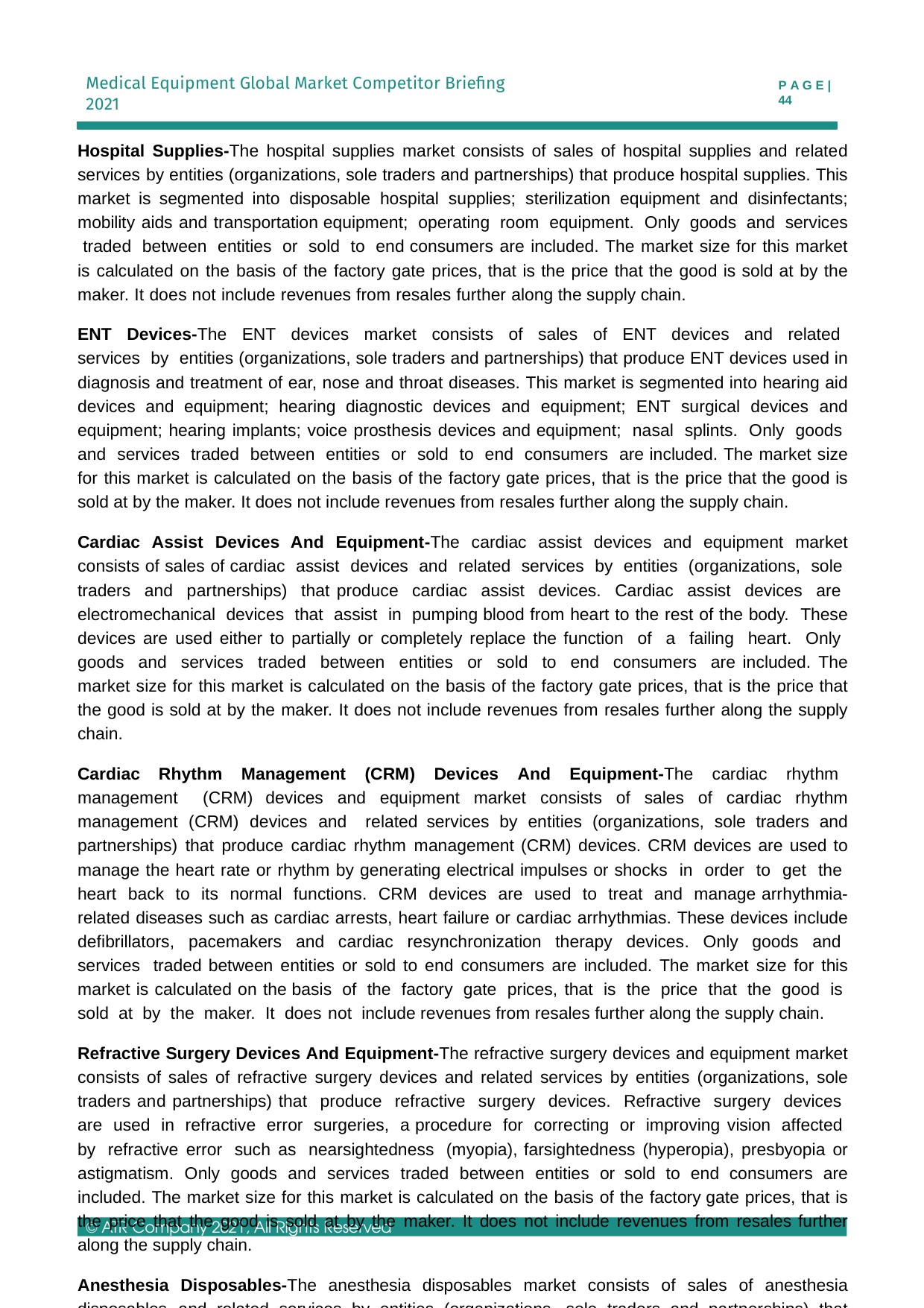

Medical Equipment Global Market Competitor Briefing 2021
P A G E | 44

Hospital Supplies-The hospital supplies market consists of sales of hospital supplies and related services by entities (organizations, sole traders and partnerships) that produce hospital supplies. This market is segmented into disposable hospital supplies; sterilization equipment and disinfectants; mobility aids and transportation equipment;  operating  room  equipment.  Only  goods  and  services  traded  between  entities  or  sold  to  end consumers are included. The market size for this market is calculated on the basis of the factory gate prices, that is the price that the good is sold at by the maker. It does not include revenues from resales further along the supply chain.

ENT  Devices-The  ENT  devices  market  consists  of  sales  of  ENT  devices  and  related  services  by  entities (organizations, sole traders and partnerships) that produce ENT devices used in diagnosis and treatment of ear, nose and throat diseases. This market is segmented into hearing aid devices and equipment; hearing diagnostic devices and equipment; ENT surgical devices and equipment; hearing implants; voice prosthesis devices and equipment;  nasal  splints.  Only  goods  and  services  traded  between  entities  or  sold  to  end  consumers  are included. The market size for this market is calculated on the basis of the factory gate prices, that is the price that the good is sold at by the maker. It does not include revenues from resales further along the supply chain.

Cardiac Assist Devices And Equipment-The cardiac assist devices and equipment market consists of sales of cardiac  assist  devices  and  related  services  by  entities  (organizations,  sole  traders  and  partnerships)  that produce  cardiac  assist  devices.  Cardiac  assist  devices  are  electromechanical  devices  that  assist  in  pumping blood from heart to the rest of the body.  These devices are used either to partially or completely replace the function  of  a  failing  heart.  Only  goods  and  services  traded  between  entities  or  sold  to  end  consumers  are included. The market size for this market is calculated on the basis of the factory gate prices, that is the price that the good is sold at by the maker. It does not include revenues from resales further along the supply chain.

Cardiac  Rhythm  Management  (CRM)  Devices  And  Equipment-The  cardiac  rhythm  management  (CRM) devices and equipment market consists of sales of cardiac rhythm management (CRM) devices and  related services by entities (organizations, sole traders and partnerships) that produce cardiac rhythm management (CRM) devices. CRM devices are used to manage the heart rate or rhythm by generating electrical impulses or shocks  in  order  to  get  the  heart  back  to  its  normal  functions.  CRM  devices  are  used  to  treat  and  manage arrhythmia-related diseases such as cardiac arrests, heart failure or cardiac arrhythmias. These devices include defibrillators,  pacemakers  and  cardiac  resynchronization  therapy  devices.  Only  goods  and  services  traded between entities or sold to end consumers are included. The market size for this market is calculated on the basis  of  the  factory  gate  prices, that  is  the  price  that  the  good  is  sold  at  by  the  maker.  It  does not  include revenues from resales further along the supply chain.

Refractive Surgery Devices And Equipment-The refractive surgery devices and equipment market consists of sales of refractive surgery devices and related services by entities (organizations, sole traders and partnerships) that  produce  refractive  surgery  devices.  Refractive  surgery  devices  are  used  in  refractive  error  surgeries,  a procedure  for  correcting  or  improving vision  affected  by  refractive error  such as  nearsightedness  (myopia), farsightedness (hyperopia), presbyopia or astigmatism. Only goods and services traded between entities or sold to end consumers are included. The market size for this market is calculated on the basis of the factory gate prices, that is the price that the good is sold at by the maker. It does not include revenues from resales further along the supply chain.

Anesthesia Disposables-The anesthesia disposables market consists of sales of anesthesia disposables and related services by entities (organizations, sole traders and partnerships) that produce anesthesia disposables
© ATR Company 2021, All Rights Reserved